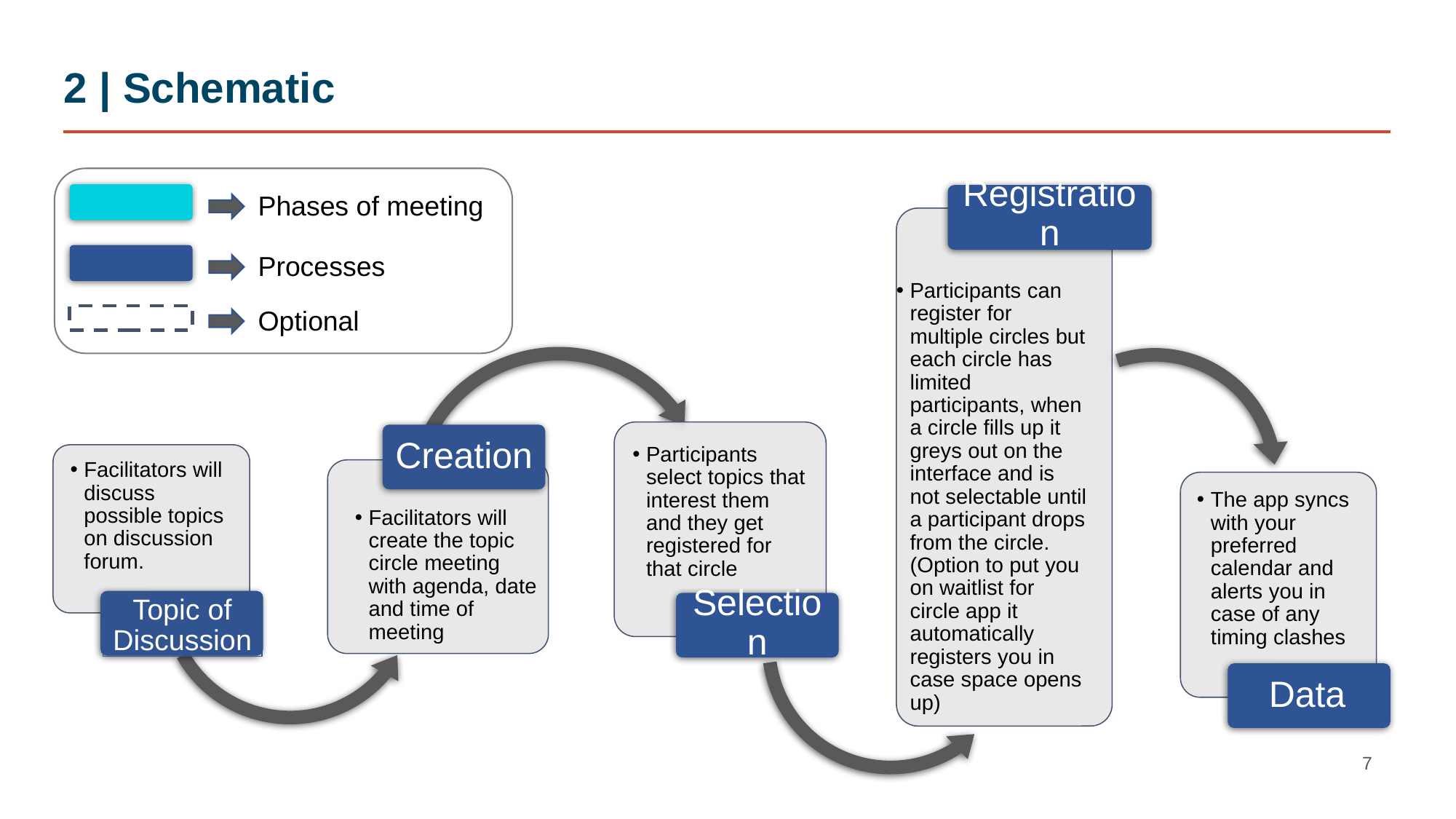

# 2 | Schematic

Phases of meeting
Registration

Creation
Participants select topics that interest them and they get registered for that circle

Facilitators will discuss possible topics on discussion forum.

The app syncs with your preferred calendar and alerts you in case of any timing clashes
Facilitators will create the topic circle meeting with agenda, date and time of meeting

Selection

Topic of Discussion

Data

Processes

Participants can register for multiple circles but each circle has limited participants, when a circle fills up it greys out on the interface and is not selectable until a participant drops from the circle. (Option to put you on waitlist for circle app it automatically registers you in case space opens up)
Optional

7